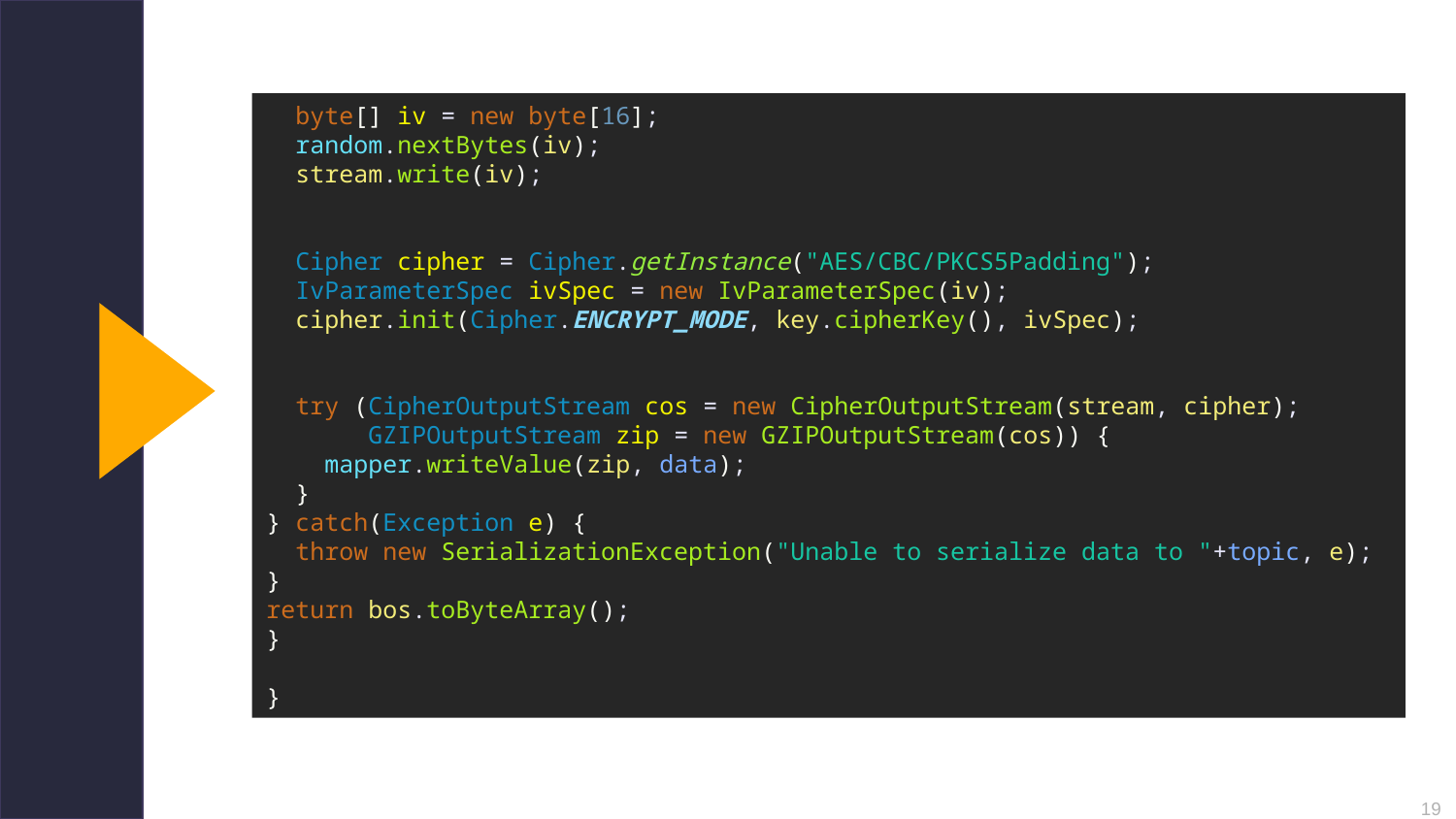

byte[] iv = new byte[16];
  random.nextBytes(iv);
  stream.write(iv);

  Cipher cipher = Cipher.getInstance("AES/CBC/PKCS5Padding");
  IvParameterSpec ivSpec = new IvParameterSpec(iv);
  cipher.init(Cipher.ENCRYPT_MODE, key.cipherKey(), ivSpec);

  try (CipherOutputStream cos = new CipherOutputStream(stream, cipher);
       GZIPOutputStream zip = new GZIPOutputStream(cos)) {
    mapper.writeValue(zip, data);
  }
} catch(Exception e) {
  throw new SerializationException("Unable to serialize data to "+topic, e);
}
return bos.toByteArray();
}
}
19